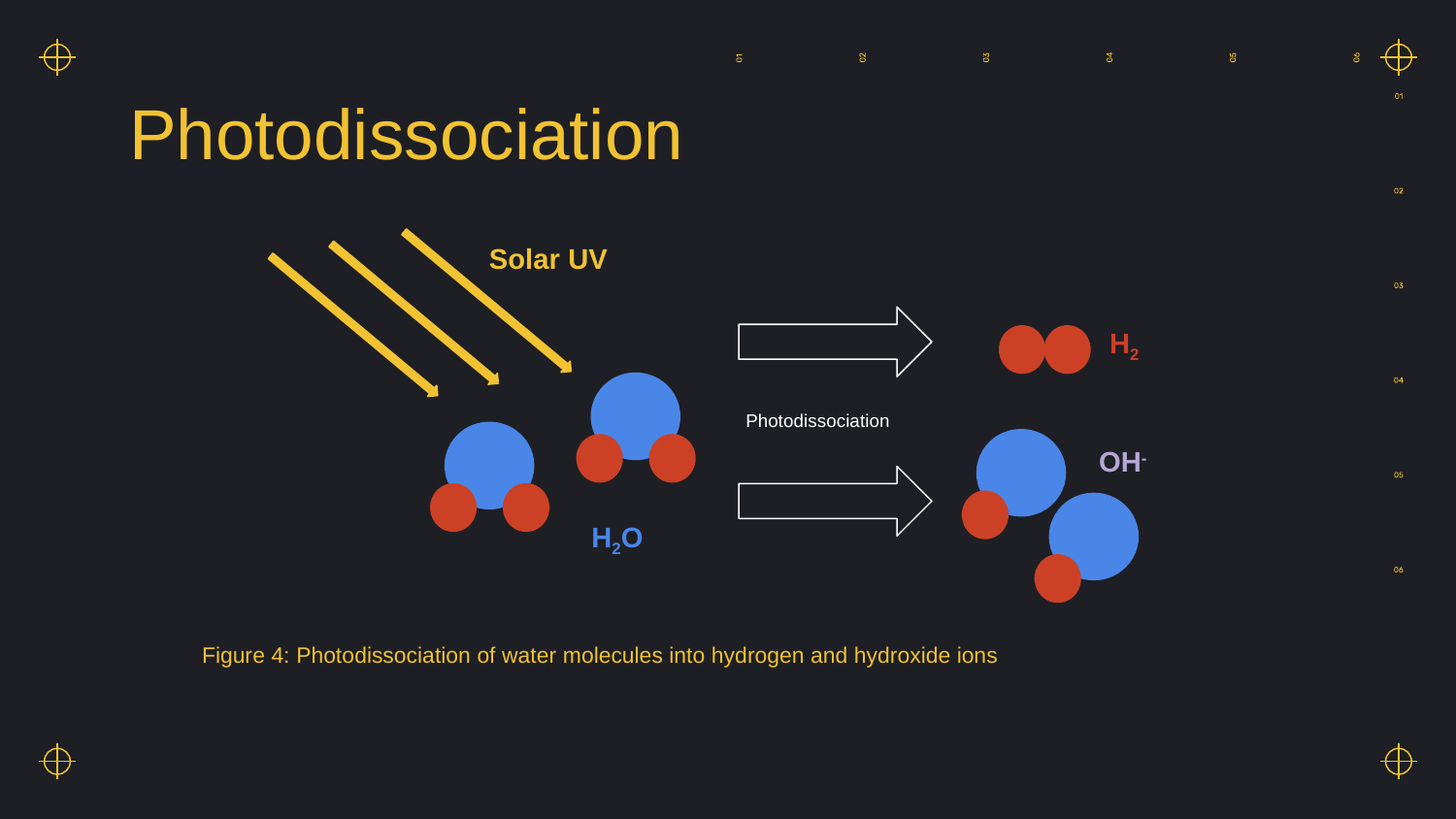

# Photodissociation

Figure 4: Photodissociation of water molecules into hydrogen and hydroxide ions
Solar UV

H2

Photodissociation

OH-

H2O